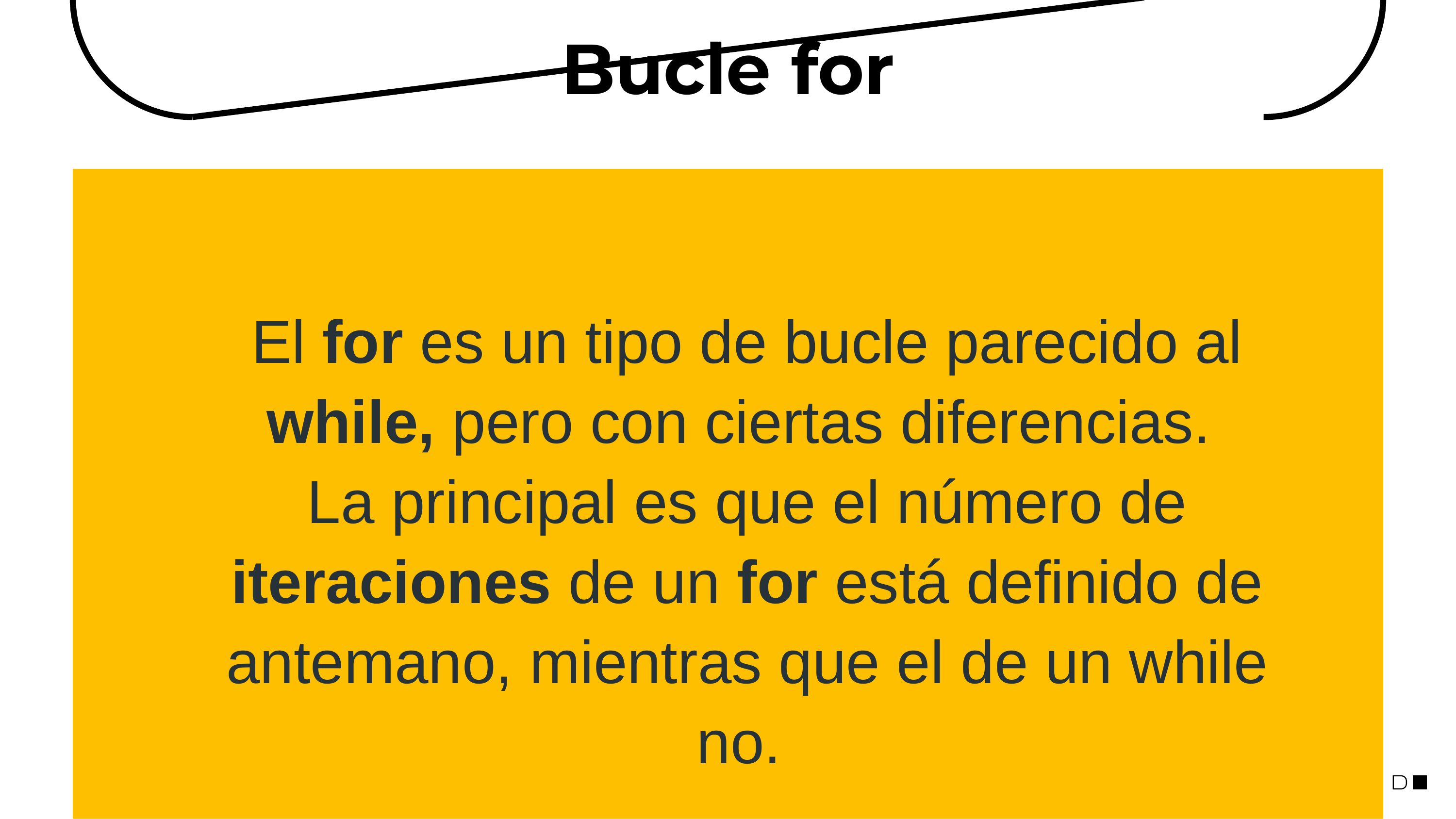

Bucle for

El for es un tipo de bucle parecido al while, pero con ciertas diferencias.
La principal es que el número de iteraciones de un for está definido de antemano, mientras que el de un while no.